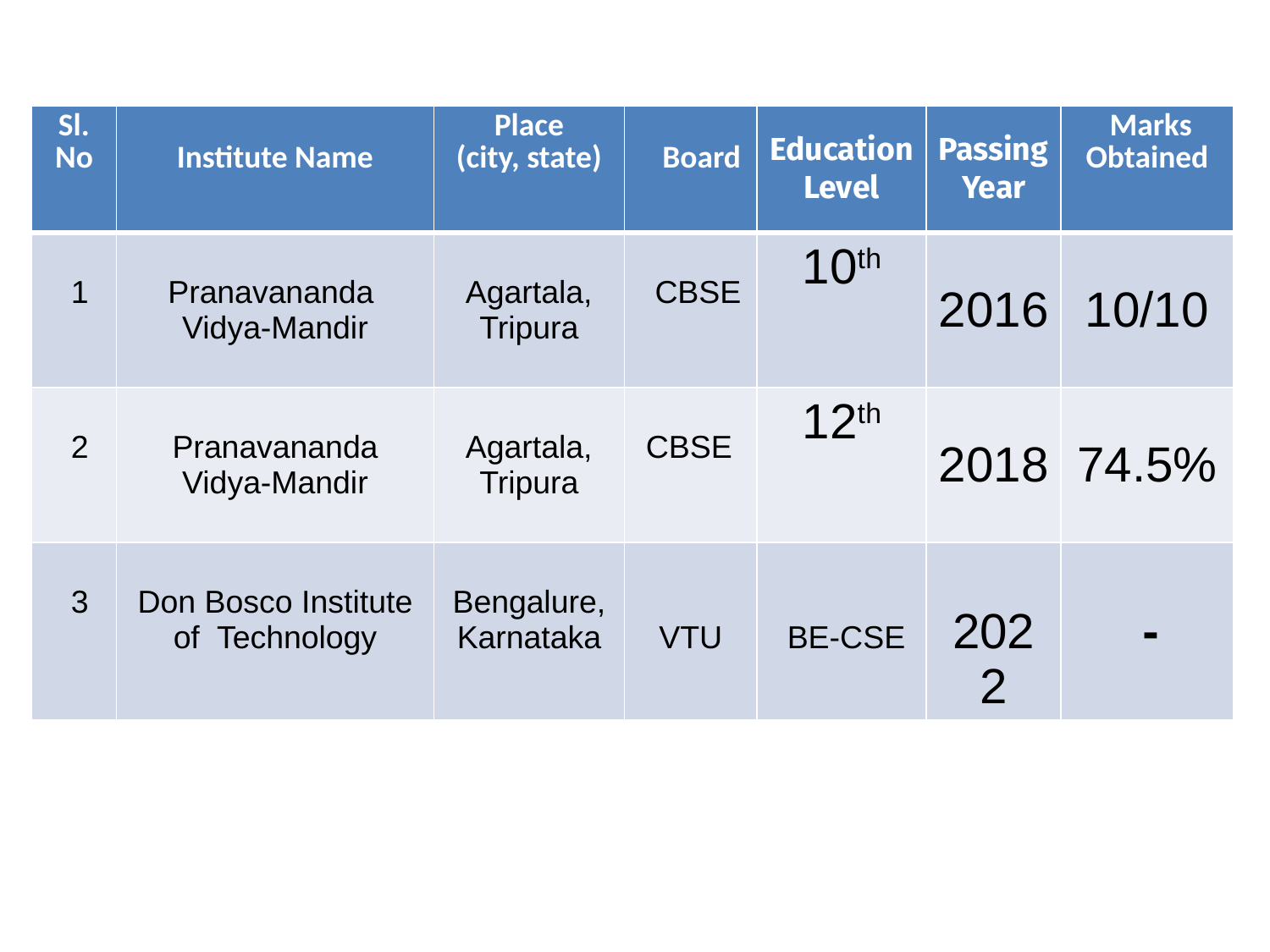

| Sl. No | Institute Name | Place (city, state) | Board | Education Level | Passing Year | Marks Obtained |
| --- | --- | --- | --- | --- | --- | --- |
| 1 | Pranavananda Vidya-Mandir | Agartala, Tripura | CBSE | 10th | 2016 | 10/10 |
| 2 | Pranavananda Vidya-Mandir | Agartala, Tripura | CBSE | 12th | 2018 | 74.5% |
| 3 | Don Bosco Institute of Technology | Bengalure, Karnataka | VTU | BE-CSE | 2022 | - |